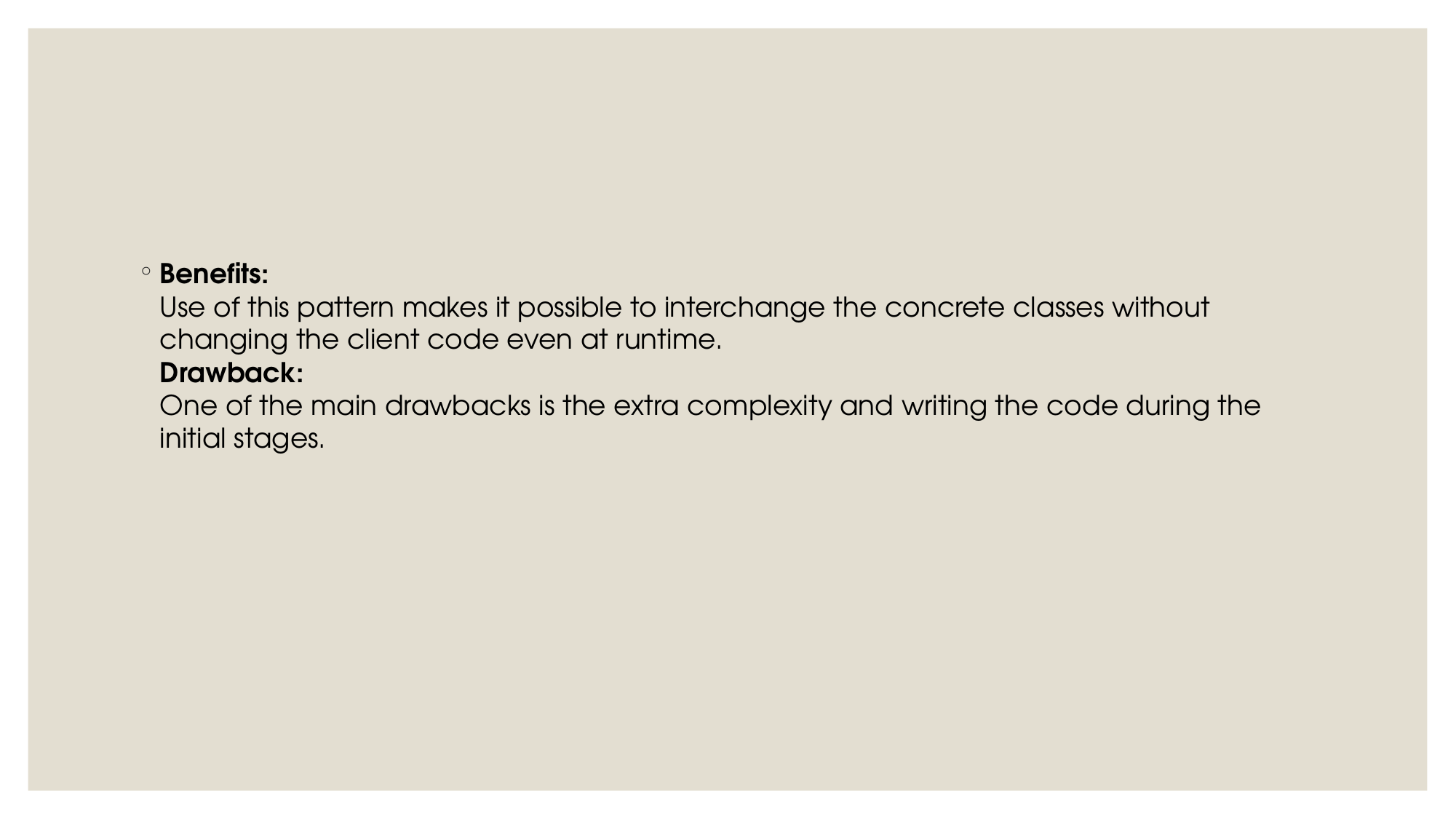

#
Benefits:
Use of this pattern makes it possible to interchange the concrete classes without changing the client code even at runtime.
Drawback:
One of the main drawbacks is the extra complexity and writing the code during the initial stages.